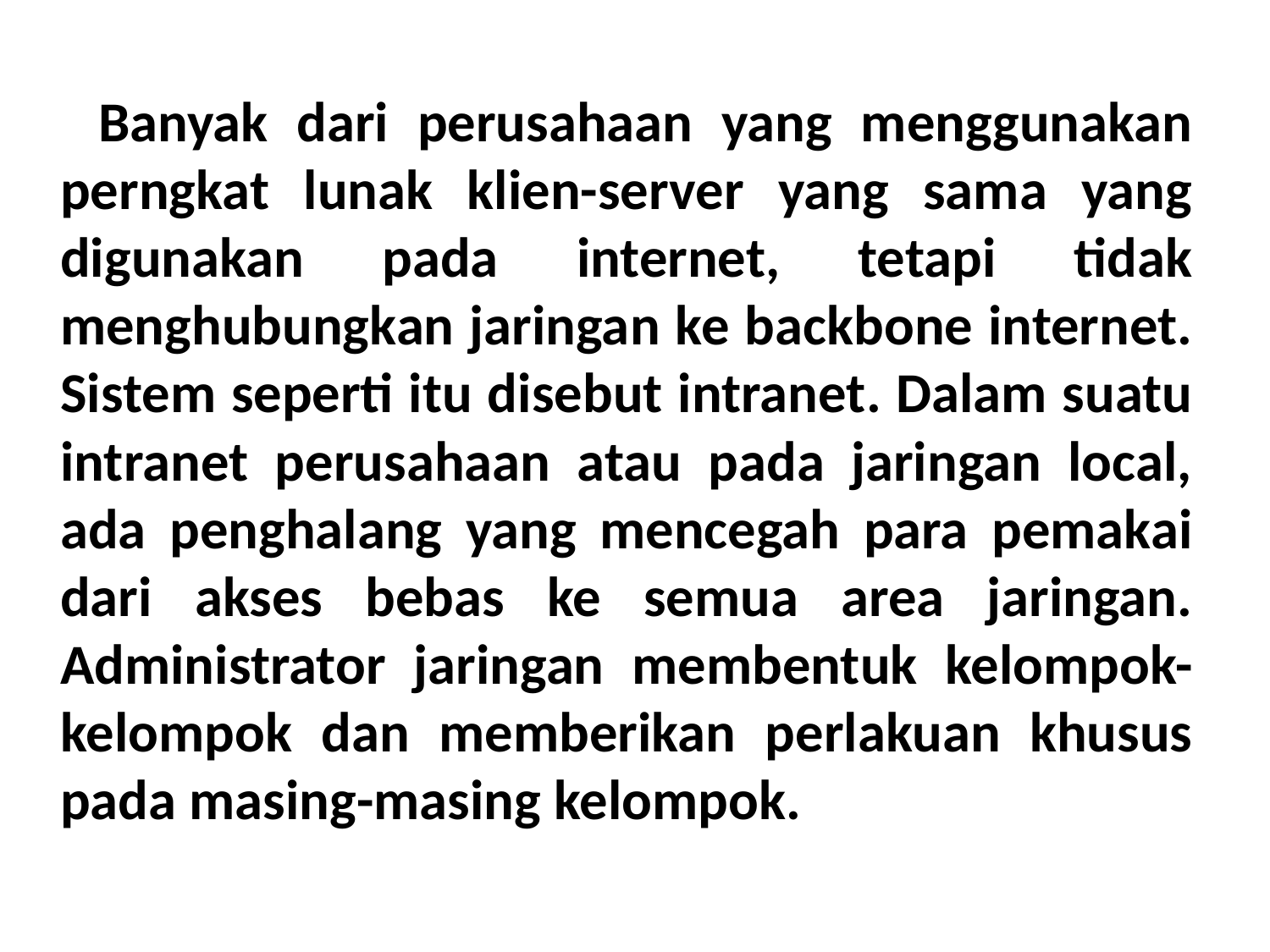

Banyak dari perusahaan yang menggunakan perngkat lunak klien-server yang sama yang digunakan pada internet, tetapi tidak menghubungkan jaringan ke backbone internet. Sistem seperti itu disebut intranet. Dalam suatu intranet perusahaan atau pada jaringan local, ada penghalang yang mencegah para pemakai dari akses bebas ke semua area jaringan. Administrator jaringan membentuk kelompok-kelompok dan memberikan perlakuan khusus pada masing-masing kelompok.